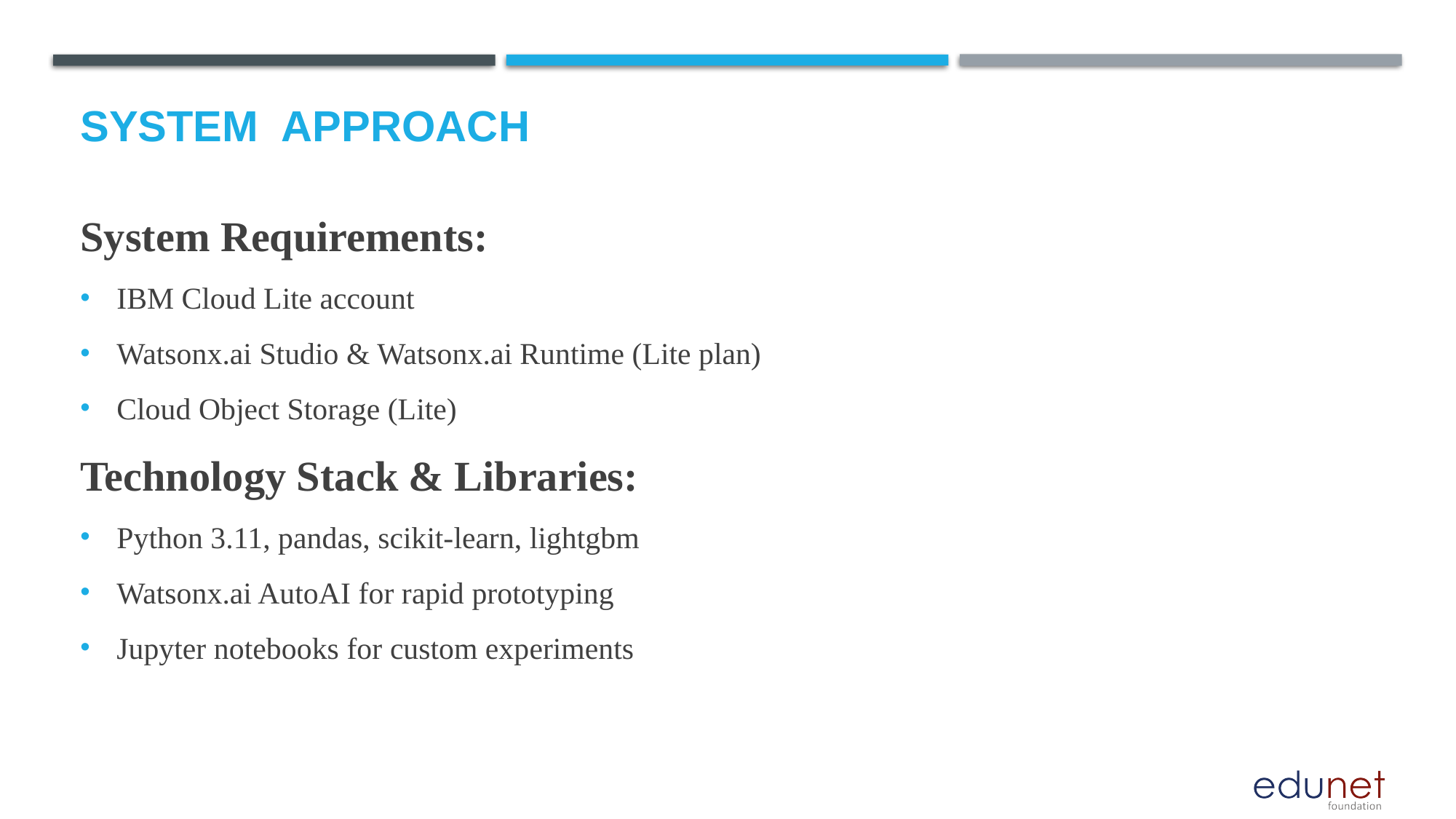

# System  Approach
System Requirements:
IBM Cloud Lite account
Watsonx.ai Studio & Watsonx.ai Runtime (Lite plan)
Cloud Object Storage (Lite)
Technology Stack & Libraries:
Python 3.11, pandas, scikit-learn, lightgbm
Watsonx.ai AutoAI for rapid prototyping
Jupyter notebooks for custom experiments